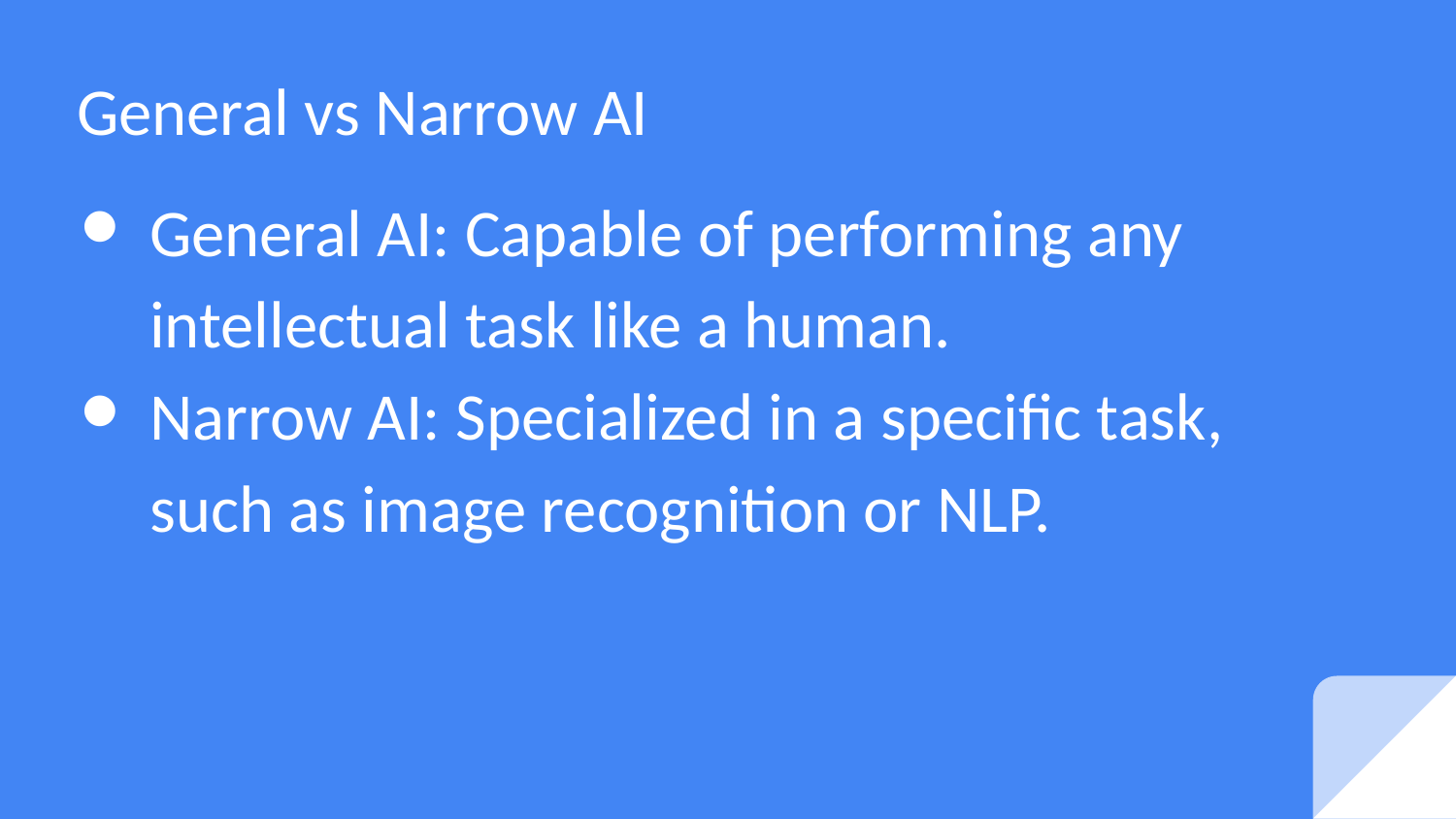

# General vs Narrow AI
General AI: Capable of performing any intellectual task like a human.
Narrow AI: Specialized in a specific task, such as image recognition or NLP.